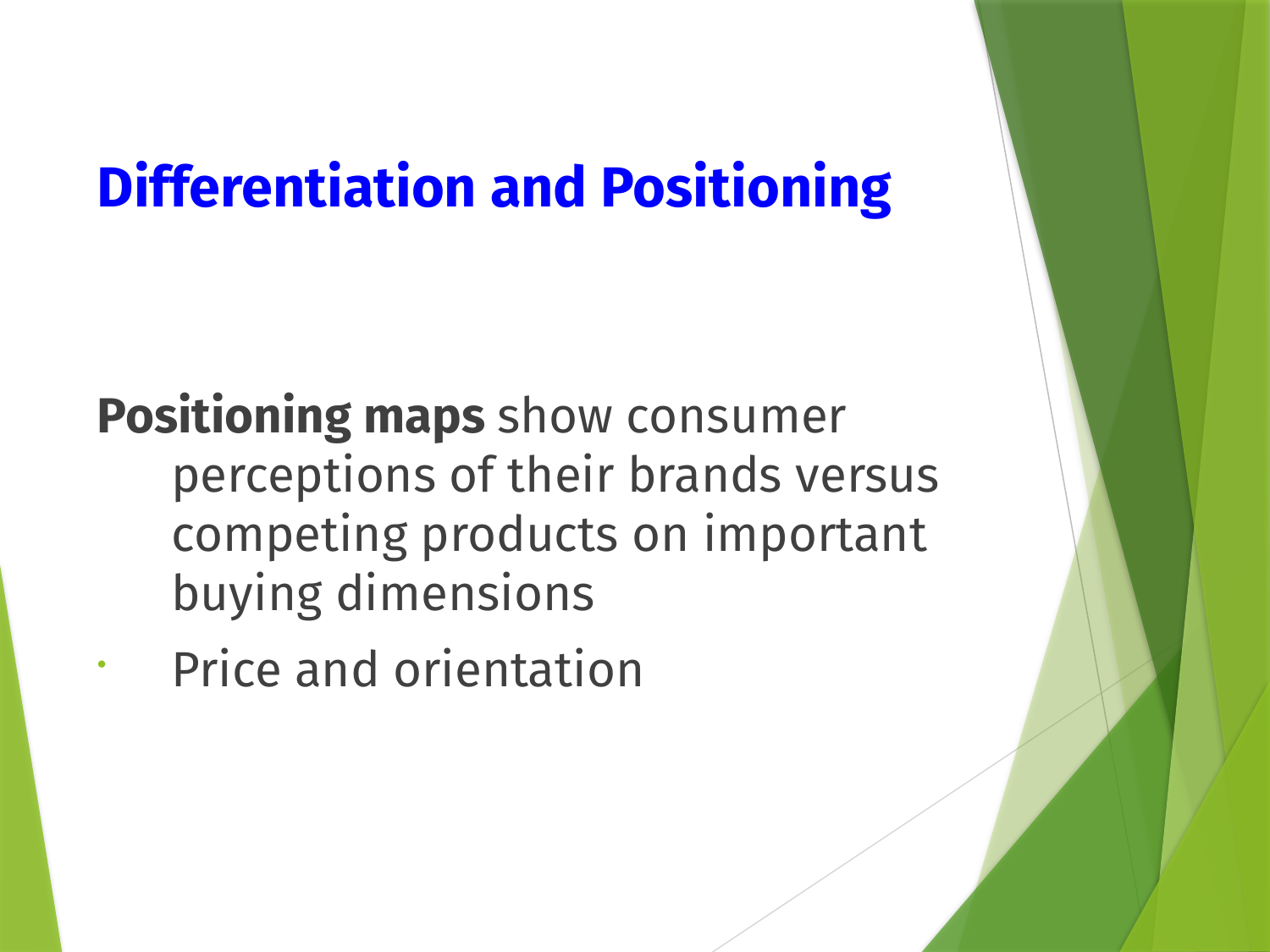

# Differentiation and Positioning

Positioning maps show consumer perceptions of their brands versus competing products on important buying dimensions
Price and orientation